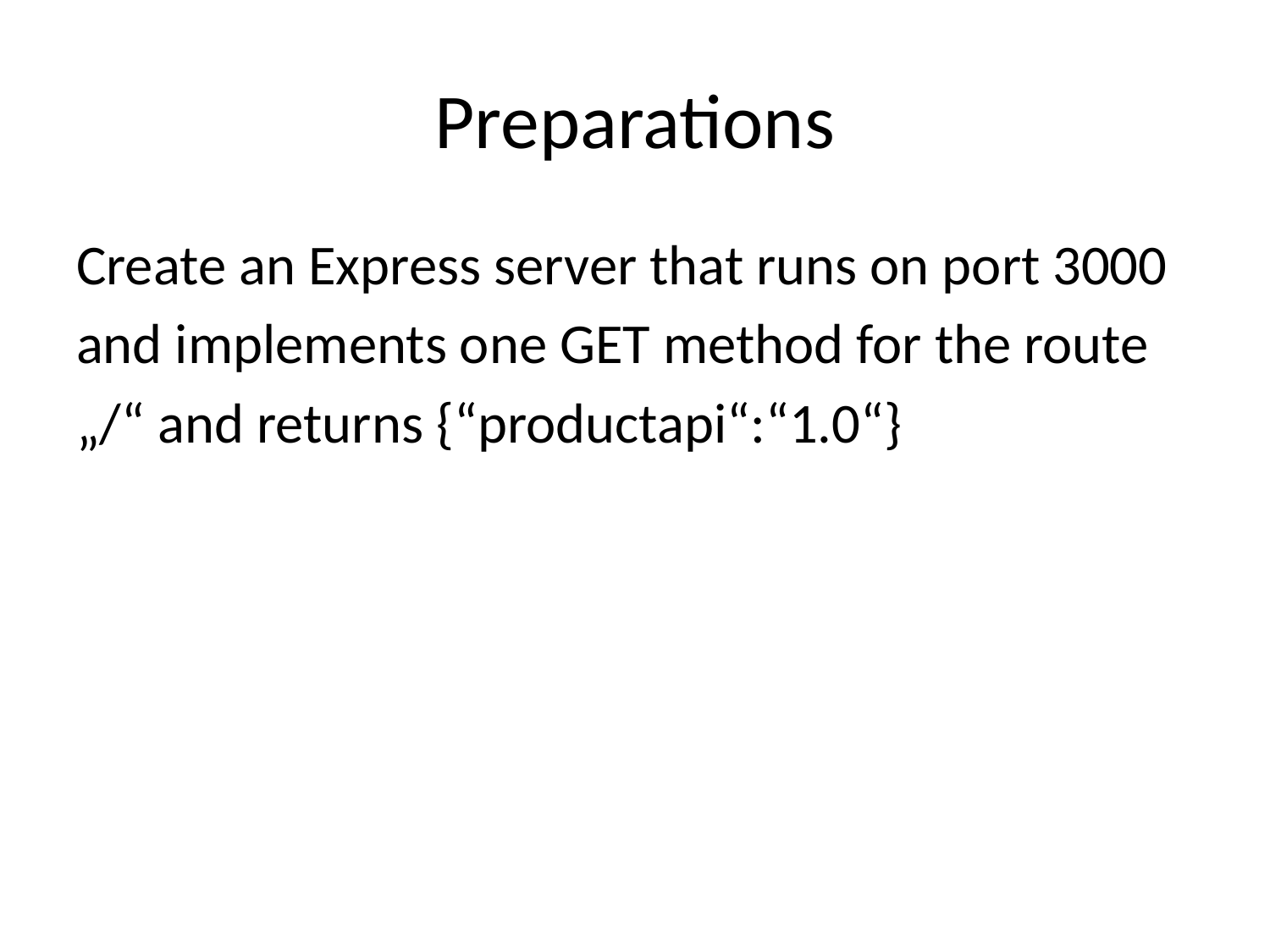

# Preparations
Create an Express server that runs on port 3000
and implements one GET method for the route
„/“ and returns {“productapi“:“1.0“}